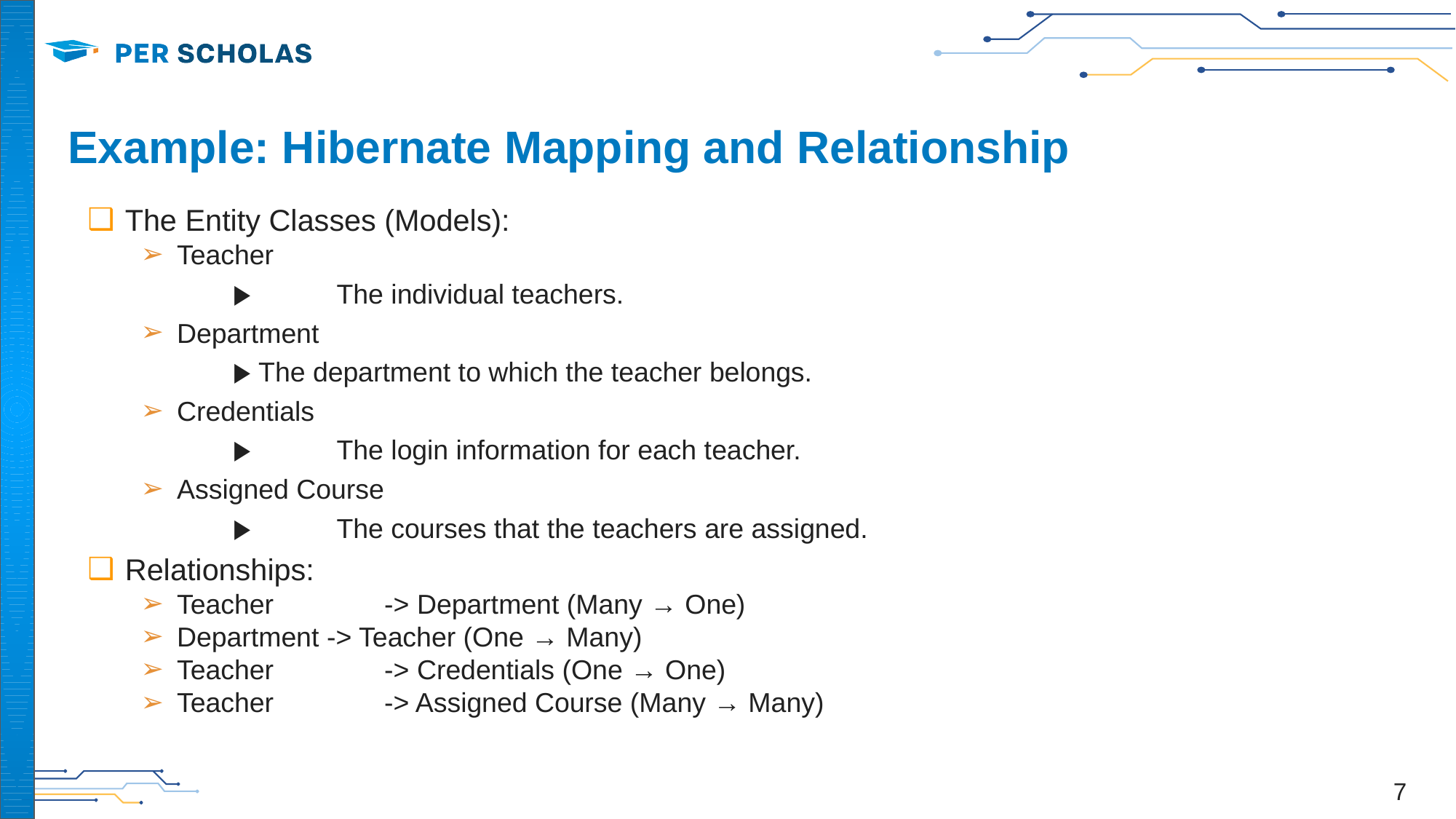

# Example: Hibernate Mapping and Relationship
The Entity Classes (Models):
Teacher
▶	The individual teachers.
Department
▶ The department to which the teacher belongs.
Credentials
▶	The login information for each teacher.
Assigned Course
▶	The courses that the teachers are assigned.
Relationships:
Teacher 	-> Department (Many → One)
Department -> Teacher (One → Many)
Teacher 	-> Credentials (One → One)
Teacher 	-> Assigned Course (Many → Many)
7